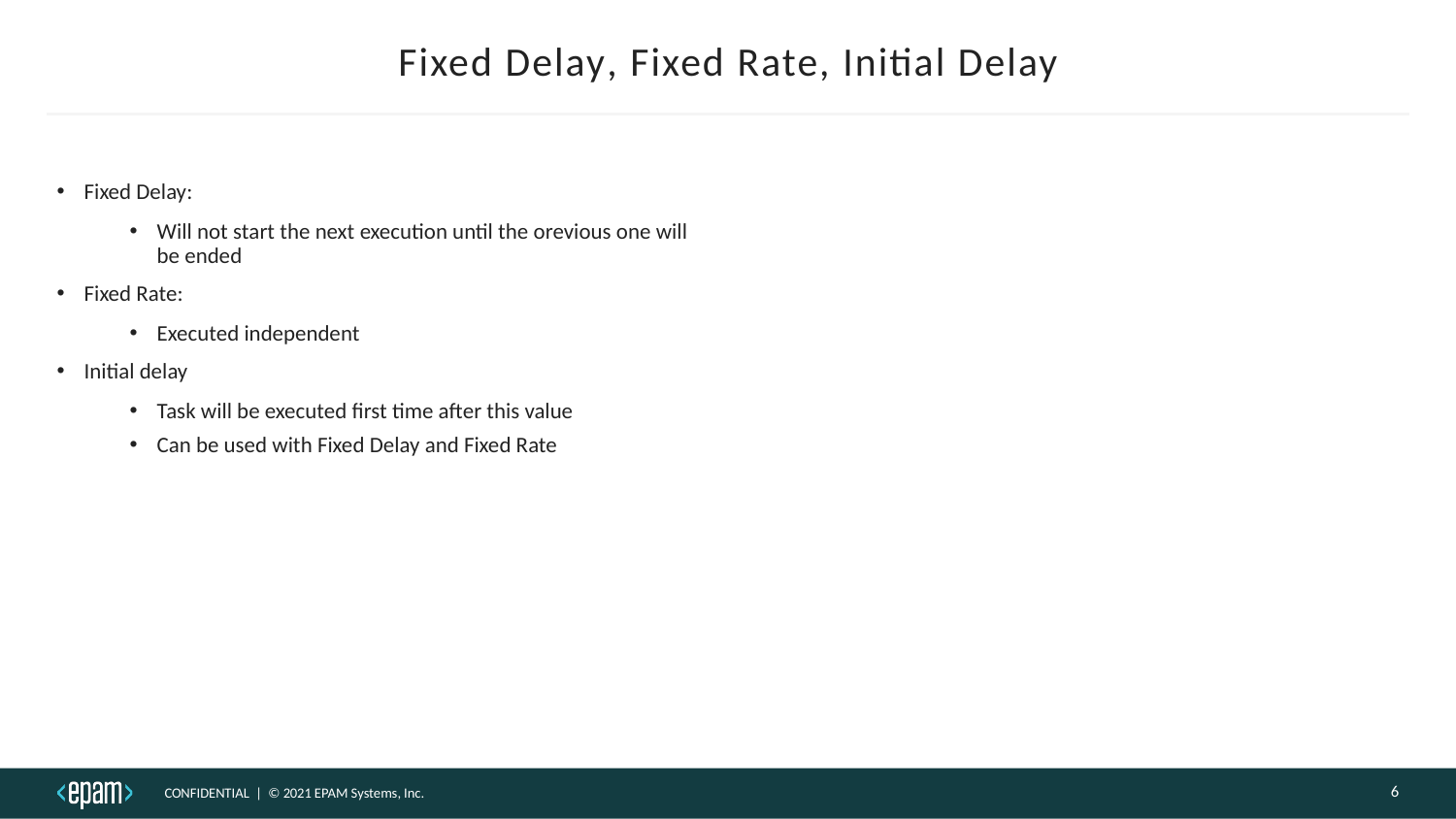

# Fixed Delay, Fixed Rate, Initial Delay
Fixed Delay:
Will not start the next execution until the orevious one will be ended
Fixed Rate:
Executed independent
Initial delay
Task will be executed first time after this value
Can be used with Fixed Delay and Fixed Rate

6